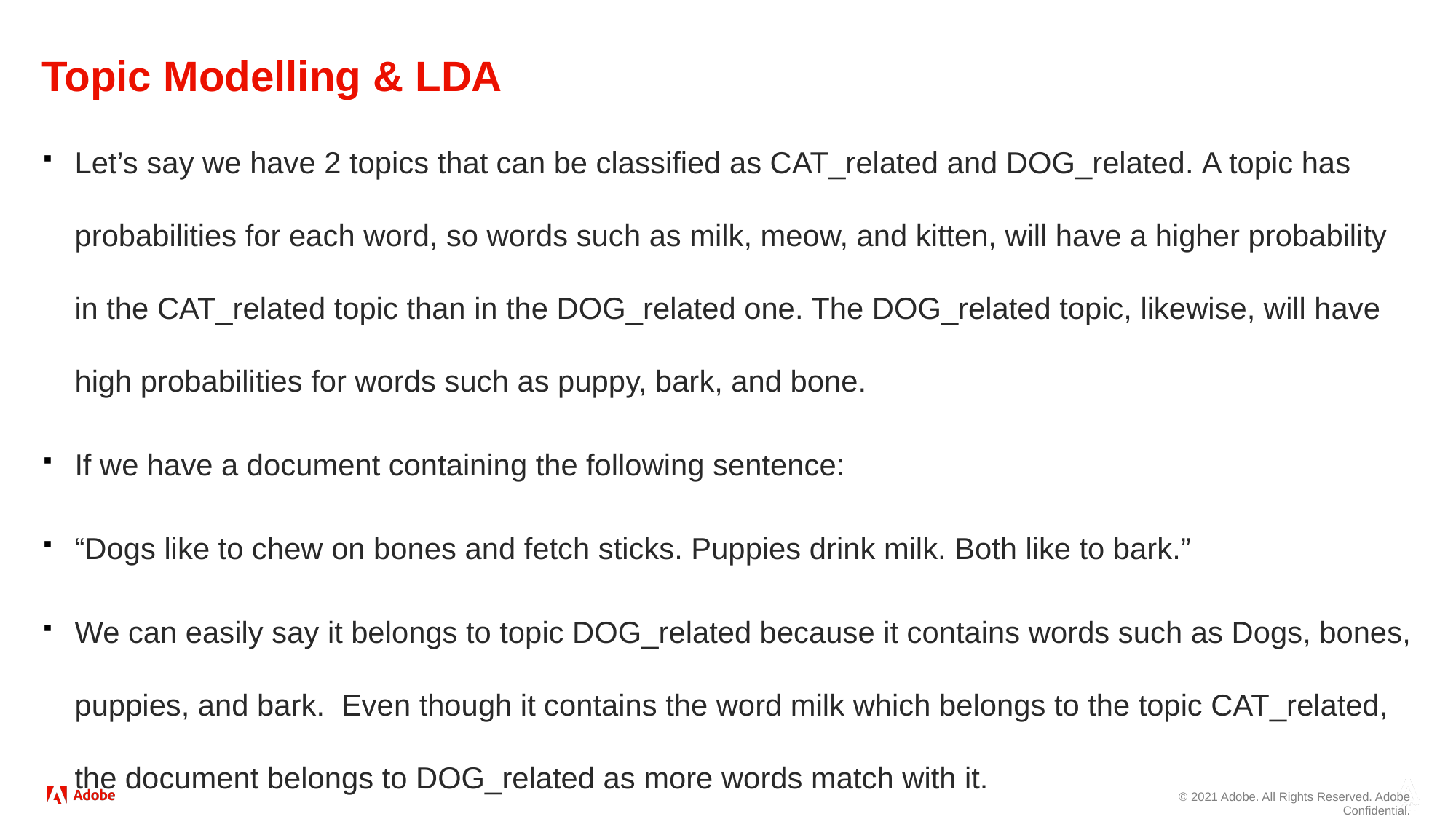

# Topic Modelling & LDA
Let’s say we have 2 topics that can be classified as CAT_related and DOG_related. A topic has probabilities for each word, so words such as milk, meow, and kitten, will have a higher probability in the CAT_related topic than in the DOG_related one. The DOG_related topic, likewise, will have high probabilities for words such as puppy, bark, and bone.
If we have a document containing the following sentence:
“Dogs like to chew on bones and fetch sticks. Puppies drink milk. Both like to bark.”
We can easily say it belongs to topic DOG_related because it contains words such as Dogs, bones, puppies, and bark.  Even though it contains the word milk which belongs to the topic CAT_related, the document belongs to DOG_related as more words match with it.